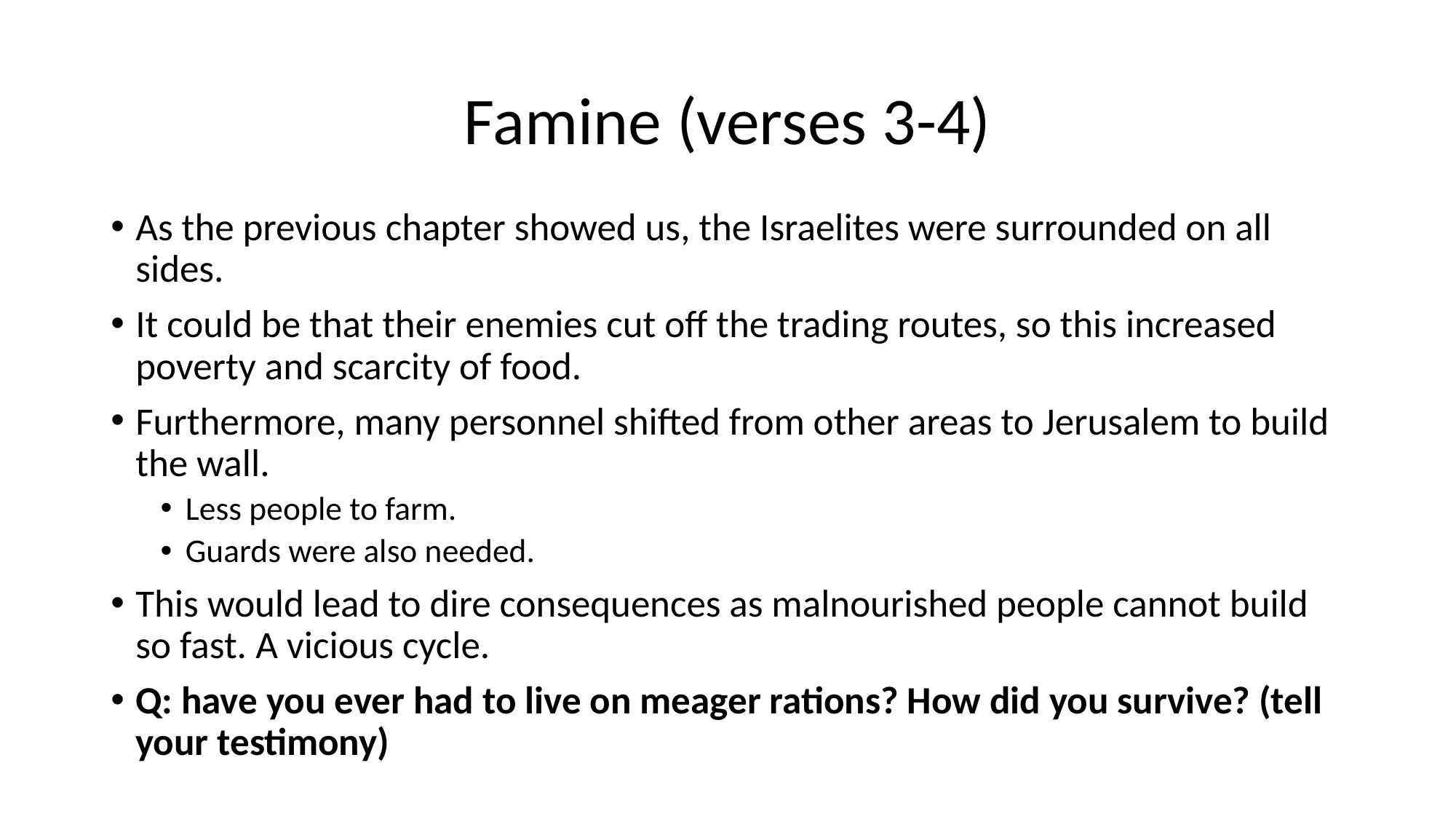

# Famine (verses 3-4)
As the previous chapter showed us, the Israelites were surrounded on all sides.
It could be that their enemies cut off the trading routes, so this increased poverty and scarcity of food.
Furthermore, many personnel shifted from other areas to Jerusalem to build the wall.
Less people to farm.
Guards were also needed.
This would lead to dire consequences as malnourished people cannot build so fast. A vicious cycle.
Q: have you ever had to live on meager rations? How did you survive? (tell your testimony)